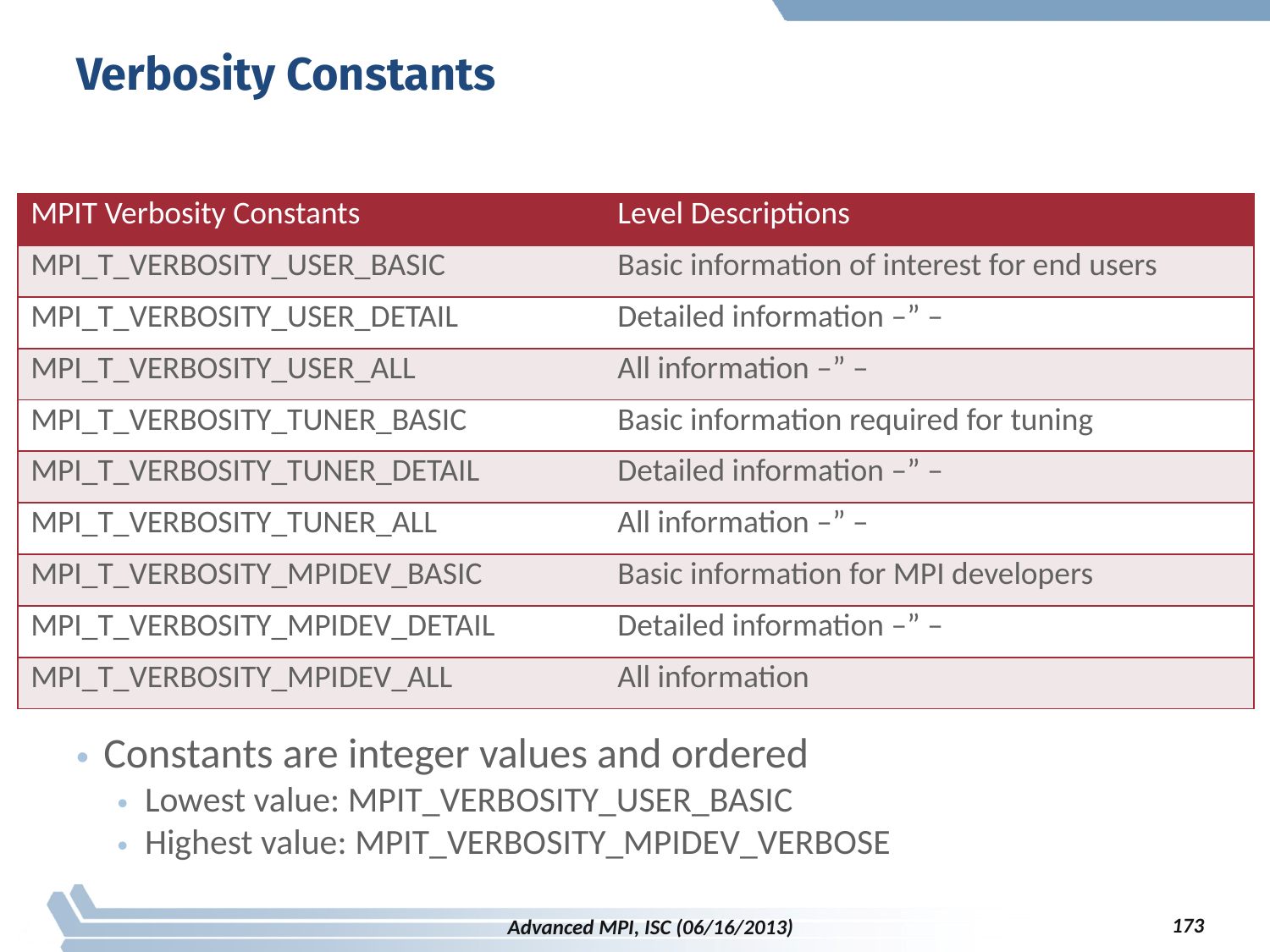

# Verbosity Constants
| MPIT Verbosity Constants | Level Descriptions |
| --- | --- |
| MPI\_T\_VERBOSITY\_USER\_BASIC | Basic information of interest for end users |
| MPI\_T\_VERBOSITY\_USER\_DETAIL | Detailed information –” – |
| MPI\_T\_VERBOSITY\_USER\_ALL | All information –” – |
| MPI\_T\_VERBOSITY\_TUNER\_BASIC | Basic information required for tuning |
| MPI\_T\_VERBOSITY\_TUNER\_DETAIL | Detailed information –” – |
| MPI\_T\_VERBOSITY\_TUNER\_ALL | All information –” – |
| MPI\_T\_VERBOSITY\_MPIDEV\_BASIC | Basic information for MPI developers |
| MPI\_T\_VERBOSITY\_MPIDEV\_DETAIL | Detailed information –” – |
| MPI\_T\_VERBOSITY\_MPIDEV\_ALL | All information |
Constants are integer values and ordered
Lowest value: MPIT_VERBOSITY_USER_BASIC
Highest value: MPIT_VERBOSITY_MPIDEV_VERBOSE

173
Advanced MPI, ISC (06/16/2013)